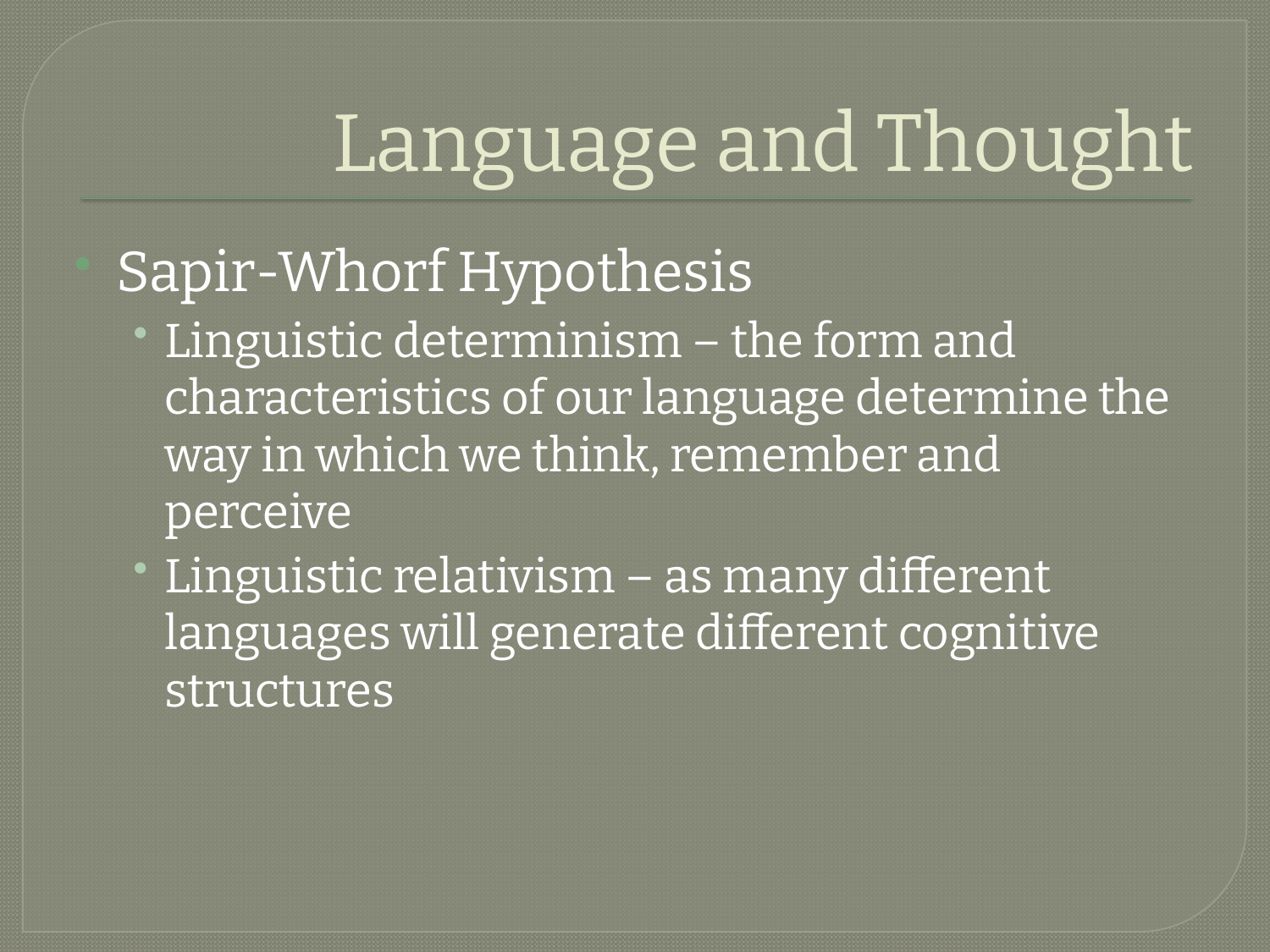

# Language and Thought
Sapir-Whorf Hypothesis
Linguistic determinism – the form and characteristics of our language determine the way in which we think, remember and perceive
Linguistic relativism – as many different languages will generate different cognitive structures